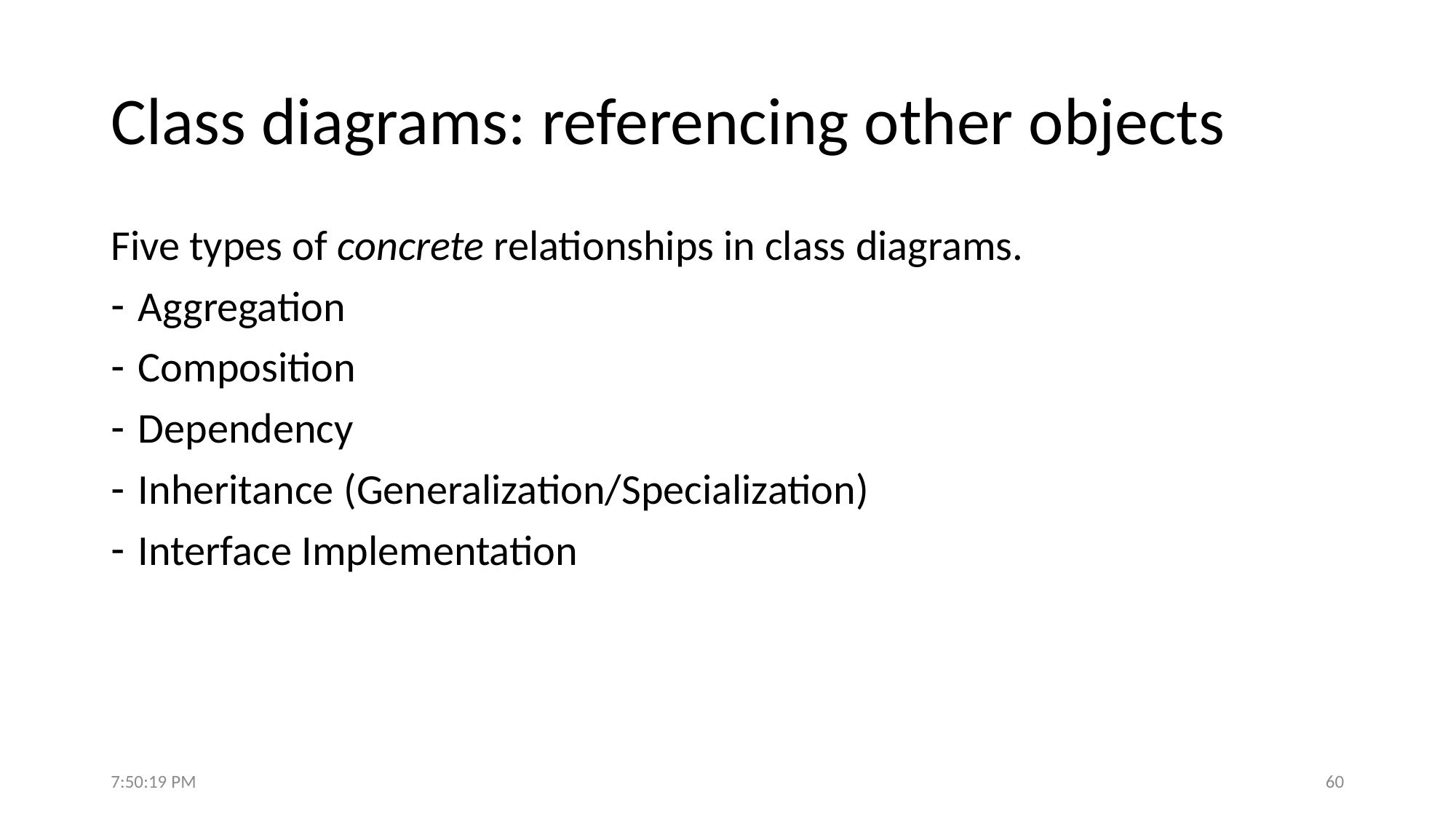

# Class diagrams: referencing other objects
Five types of concrete relationships in class diagrams.
Aggregation
Composition
Dependency
Inheritance (Generalization/Specialization)
Interface Implementation
7:50:19 PM
60